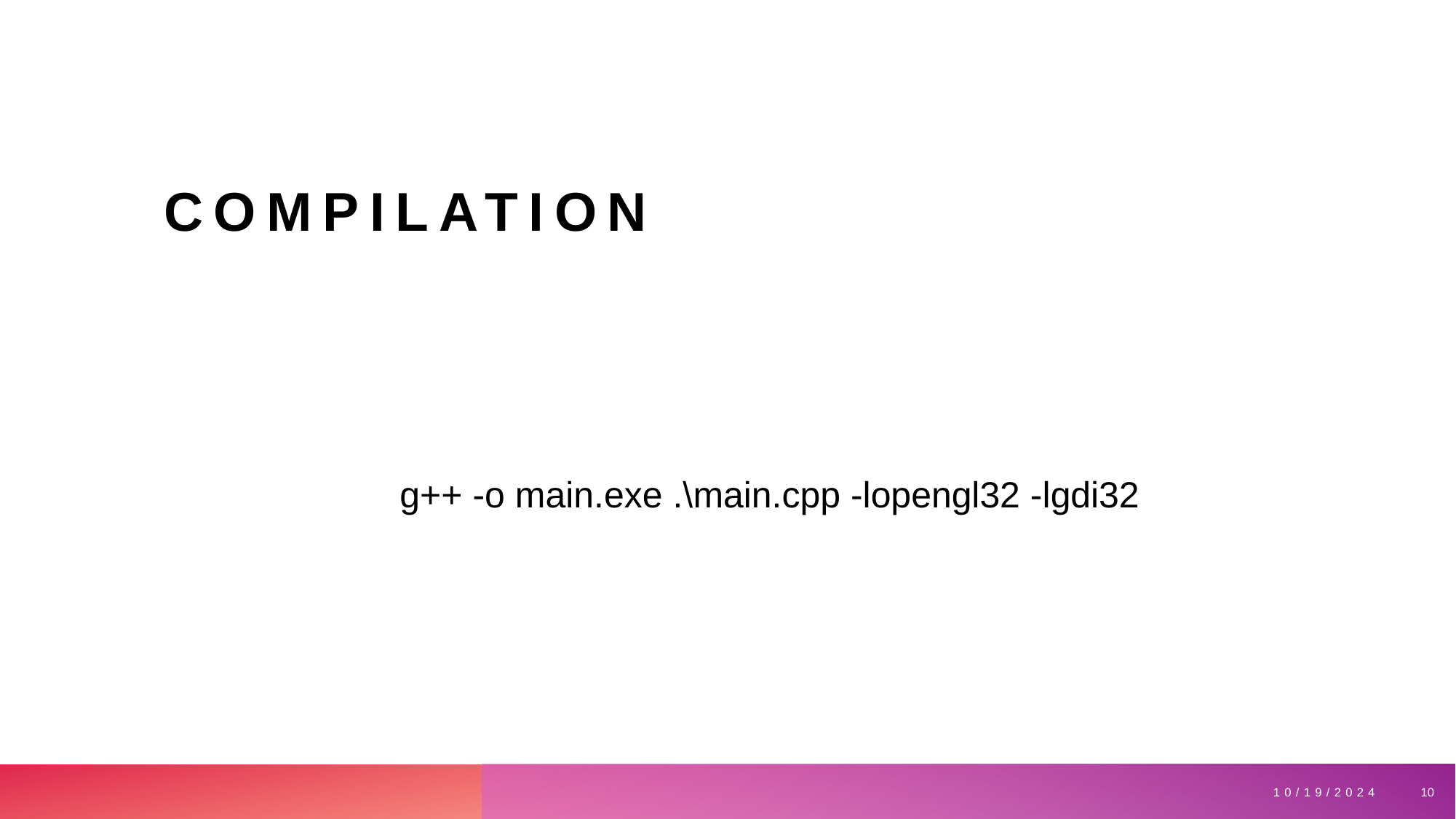

# COMPILATION

g++ -o main.exe .\main.cpp -lopengl32 -lgdi32
10
10/19/2024